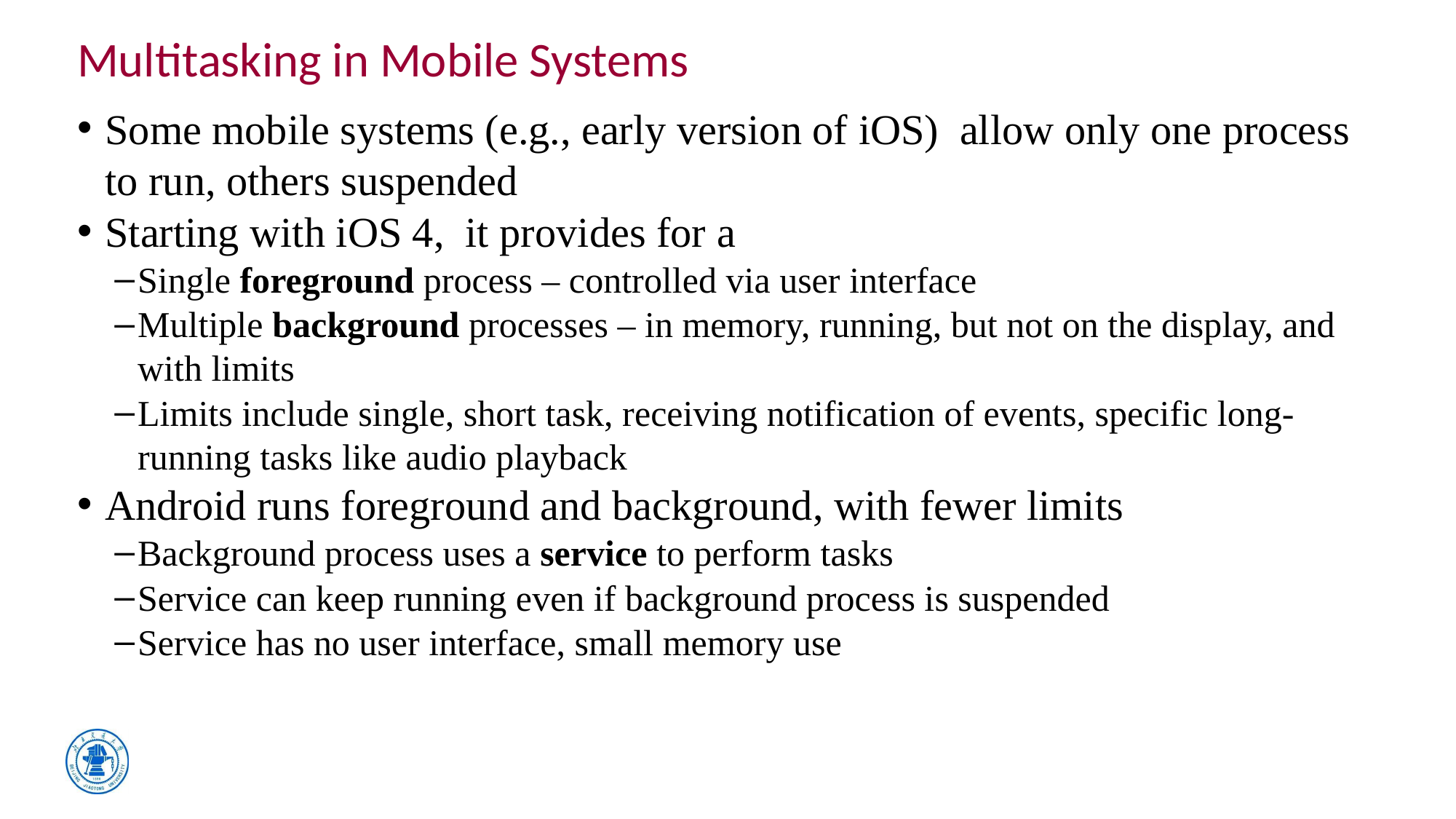

# Multitasking in Mobile Systems
Some mobile systems (e.g., early version of iOS)  allow only one process to run, others suspended
Starting with iOS 4,  it provides for a
Single foreground process – controlled via user interface
Multiple background processes – in memory, running, but not on the display, and with limits
Limits include single, short task, receiving notification of events, specific long-running tasks like audio playback
Android runs foreground and background, with fewer limits
Background process uses a service to perform tasks
Service can keep running even if background process is suspended
Service has no user interface, small memory use